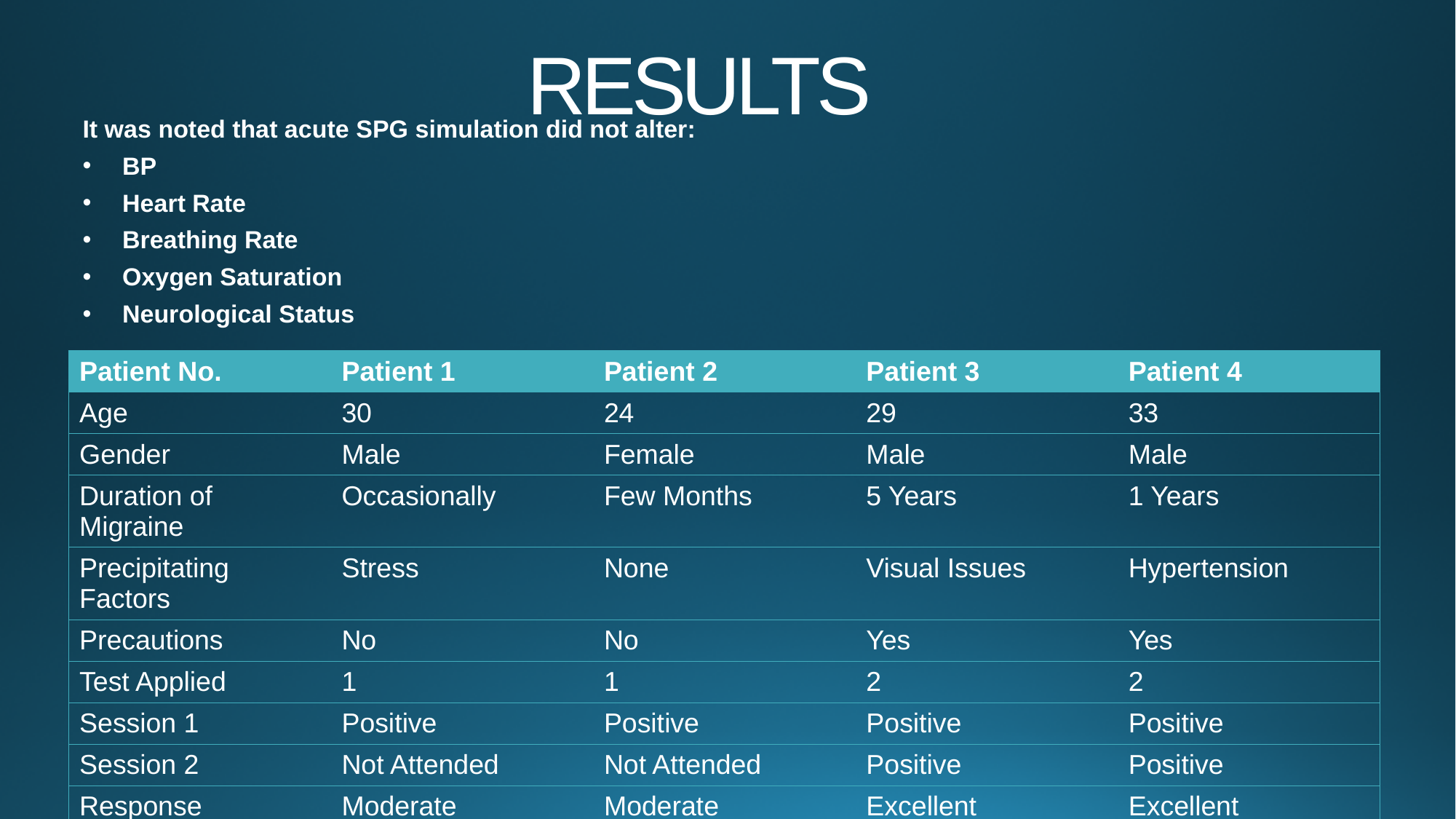

# RESULTS
It was noted that acute SPG simulation did not alter:
BP
Heart Rate
Breathing Rate
Oxygen Saturation
Neurological Status
| Patient No. | Patient 1 | Patient 2 | Patient 3 | Patient 4 |
| --- | --- | --- | --- | --- |
| Age | 30 | 24 | 29 | 33 |
| Gender | Male | Female | Male | Male |
| Duration of Migraine | Occasionally | Few Months | 5 Years | 1 Years |
| Precipitating Factors | Stress | None | Visual Issues | Hypertension |
| Precautions | No | No | Yes | Yes |
| Test Applied | 1 | 1 | 2 | 2 |
| Session 1 | Positive | Positive | Positive | Positive |
| Session 2 | Not Attended | Not Attended | Positive | Positive |
| Response | Moderate | Moderate | Excellent | Excellent |